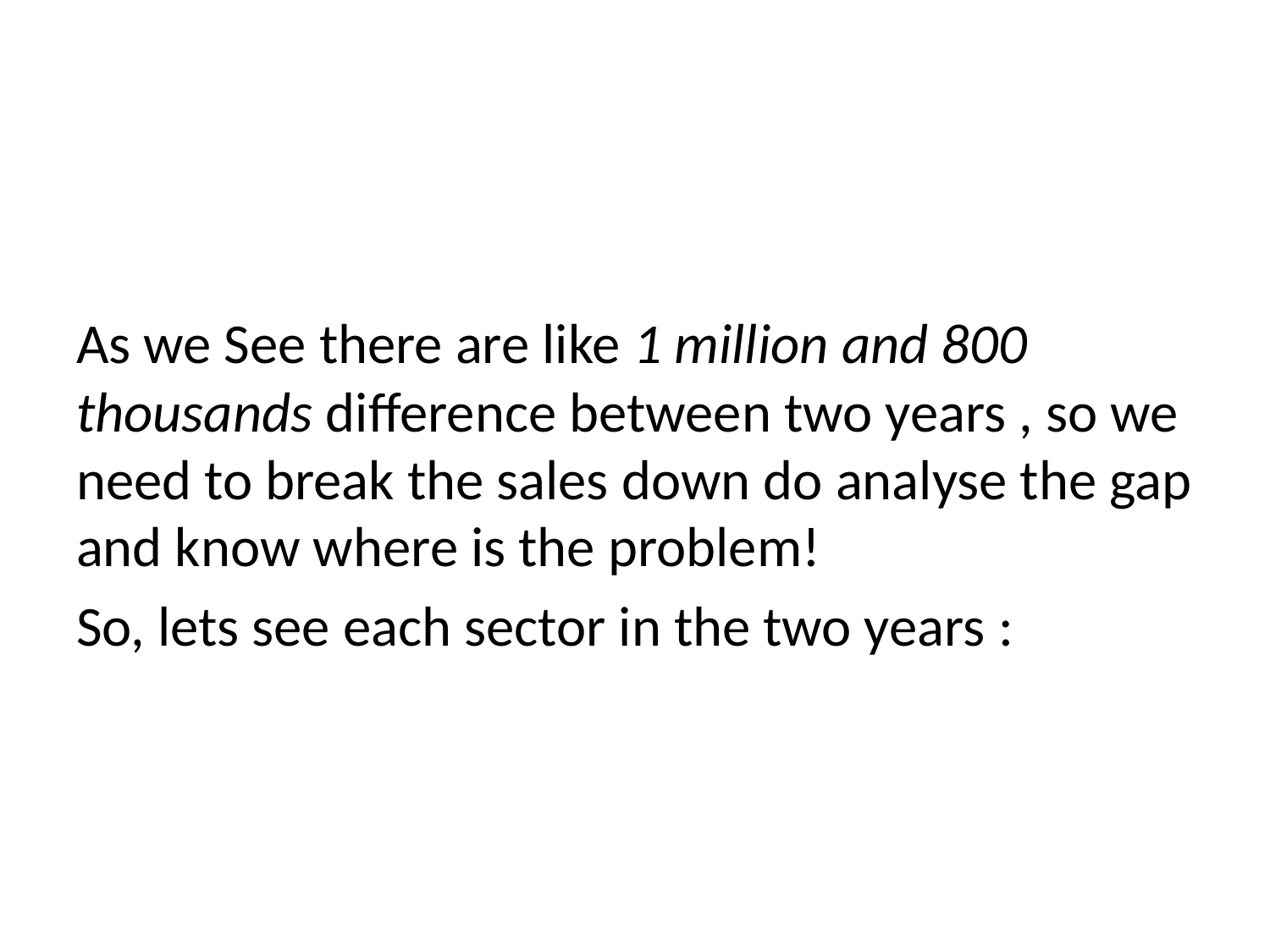

As we See there are like 1 million and 800 thousands difference between two years , so we need to break the sales down do analyse the gap and know where is the problem!
So, lets see each sector in the two years :